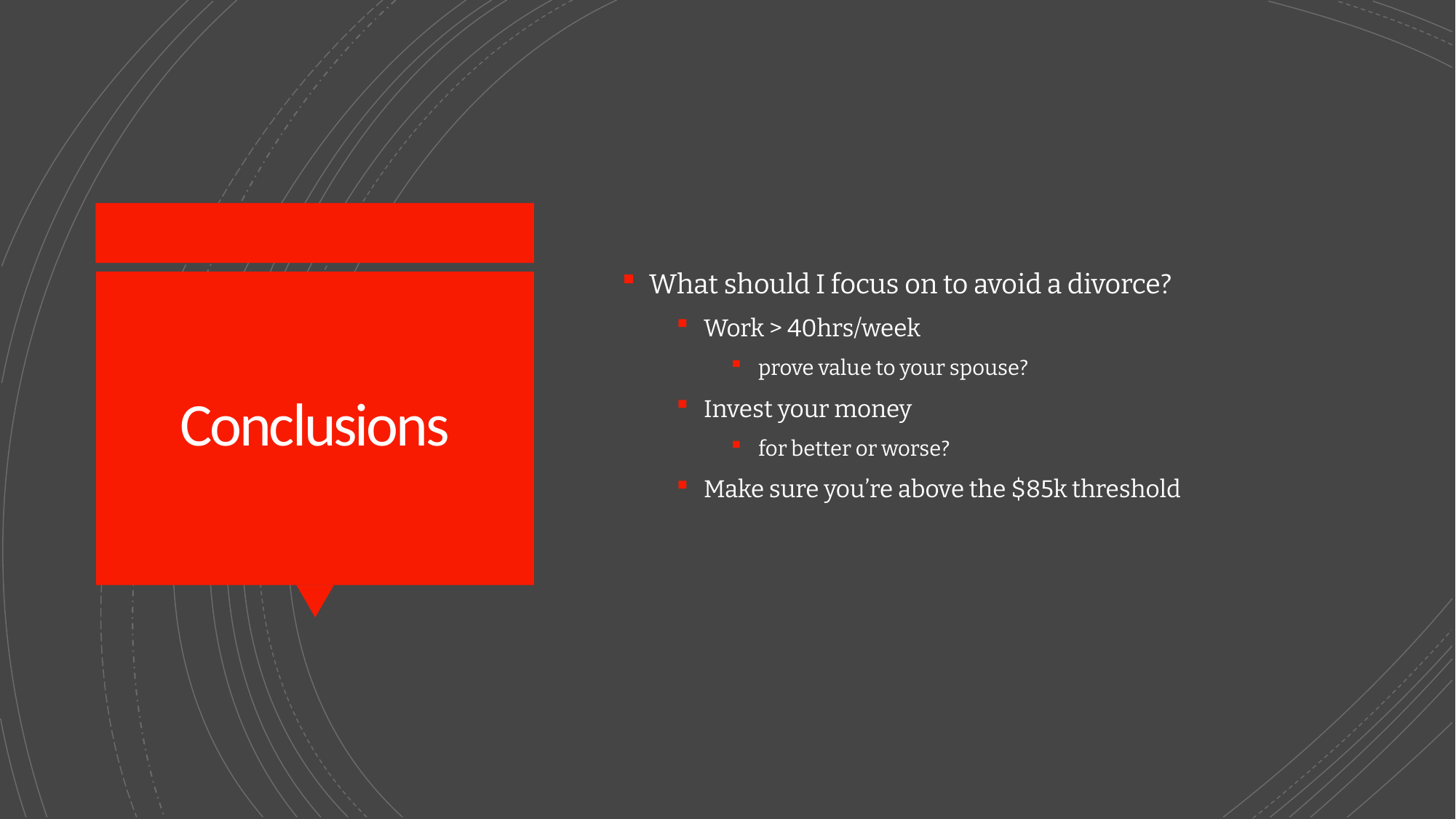

What should I focus on to avoid a divorce?
Work > 40hrs/week
prove value to your spouse?
Invest your money
for better or worse?
Make sure you’re above the $85k threshold

# Conclusions